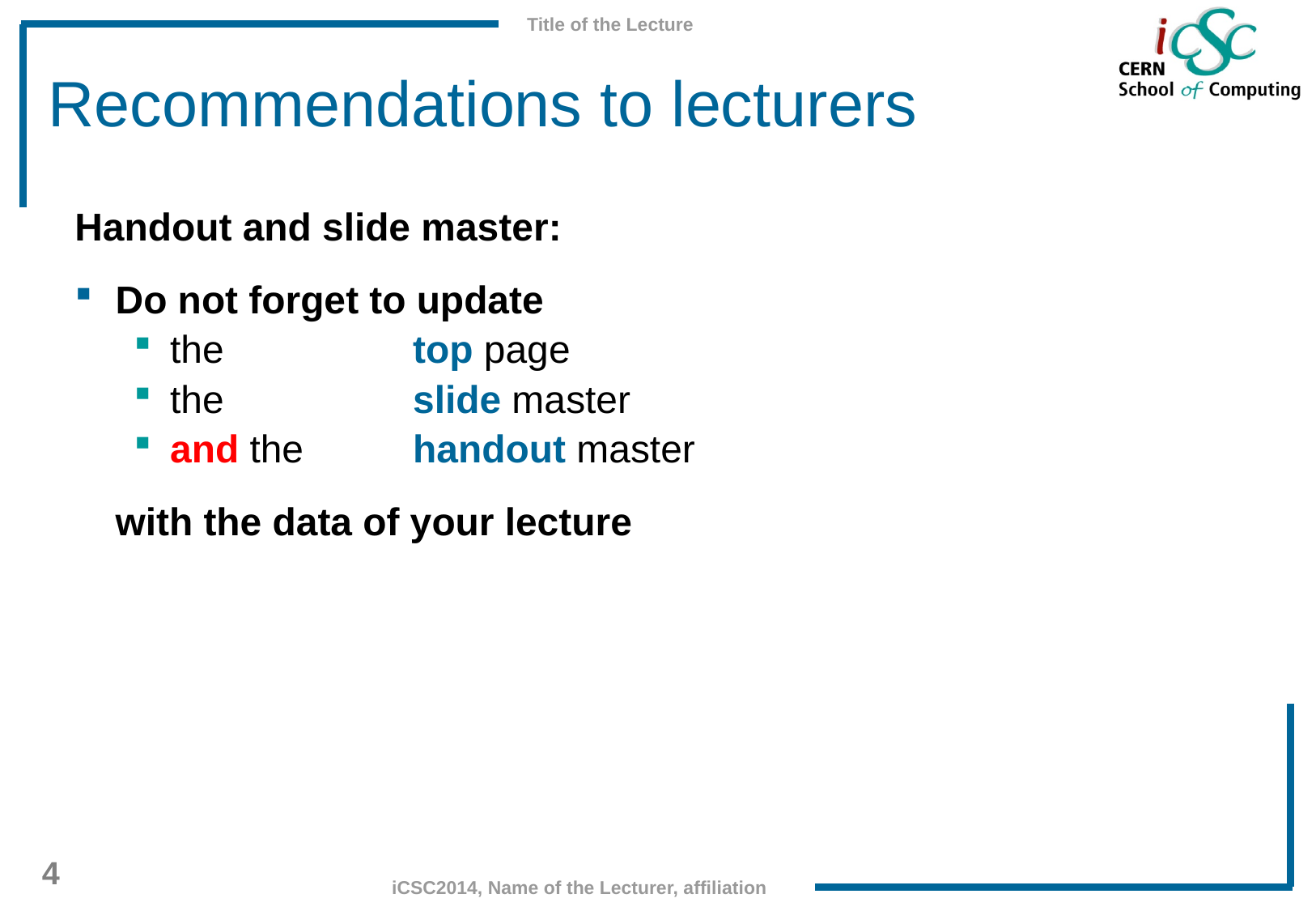

# Recommendations to lecturers
Handout and slide master:
Do not forget to update
the 		top page
the 		slide master
and the 	handout master
	with the data of your lecture